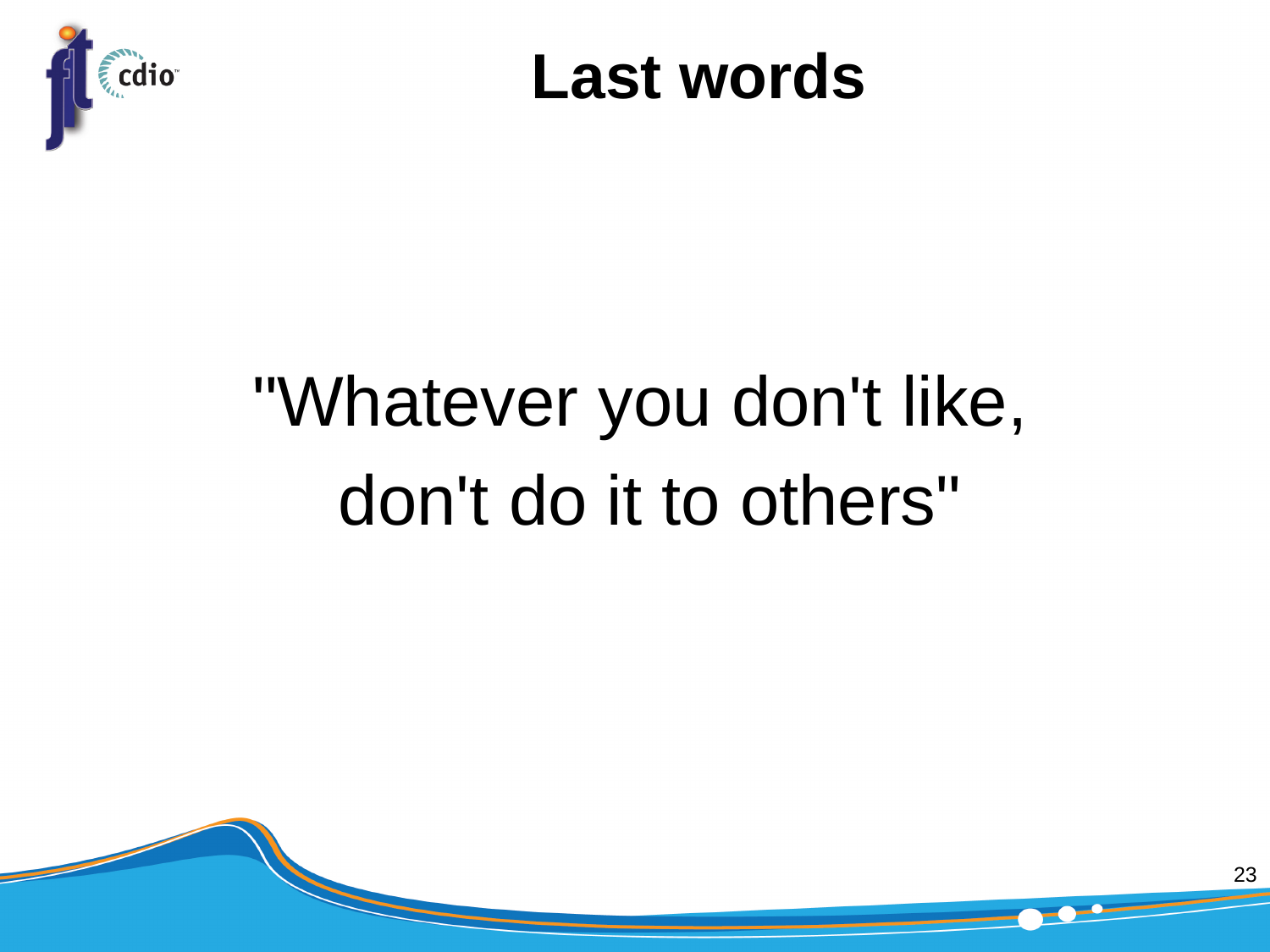

# Last words

"Whatever you don't like,
 don't do it to others"
23